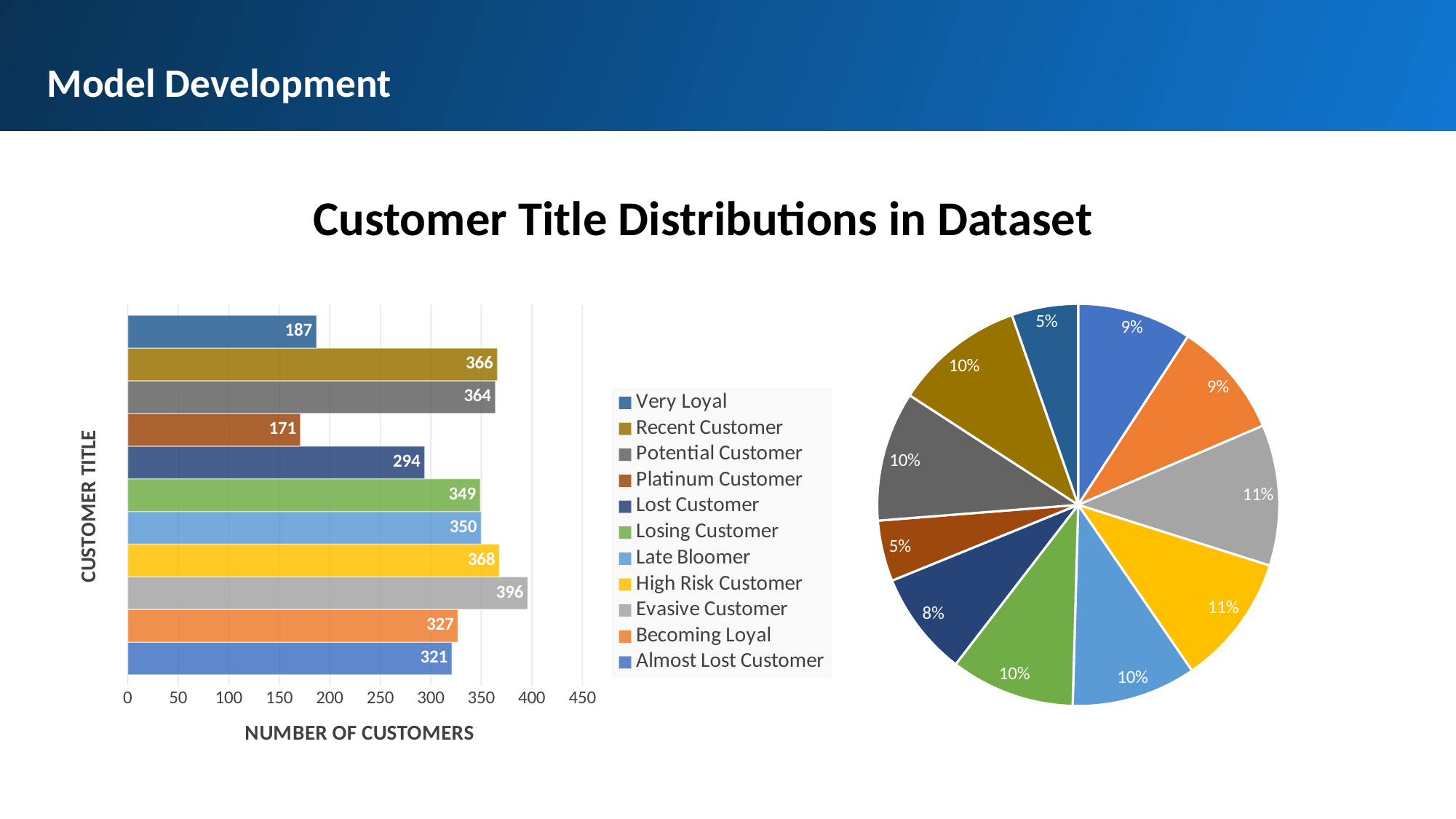

Model Development
Customer Title Distributions in Dataset

### Chart

| Category | Total |
|---|---|
| Almost Lost Customer | 0.0918980818780418 |
| Becoming Loyal | 0.0936158030346407 |
| Evasive Customer | 0.1133695963355282 |
| High Risk Customer | 0.10535356427139994 |
| Late Bloomer | 0.10020040080160321 |
| Losing Customer | 0.09991411394217005 |
| Lost Customer | 0.0841683366733467 |
| Platinum Customer | 0.048955052963069 |
| Potential Customer | 0.10420841683366733 |
| Recent Customer | 0.10478099055253363 |
| Very Loyal | 0.05353564271399943 |

### Chart

| Category | Almost Lost Customer | Becoming Loyal | Evasive Customer | High Risk Customer | Late Bloomer | Losing Customer | Lost Customer | Platinum Customer | Potential Customer | Recent Customer | Very Loyal |
|---|---|---|---|---|---|---|---|---|---|---|---|
| Total | 321.0 | 327.0 | 396.0 | 368.0 | 350.0 | 349.0 | 294.0 | 171.0 | 364.0 | 366.0 | 187.0 |